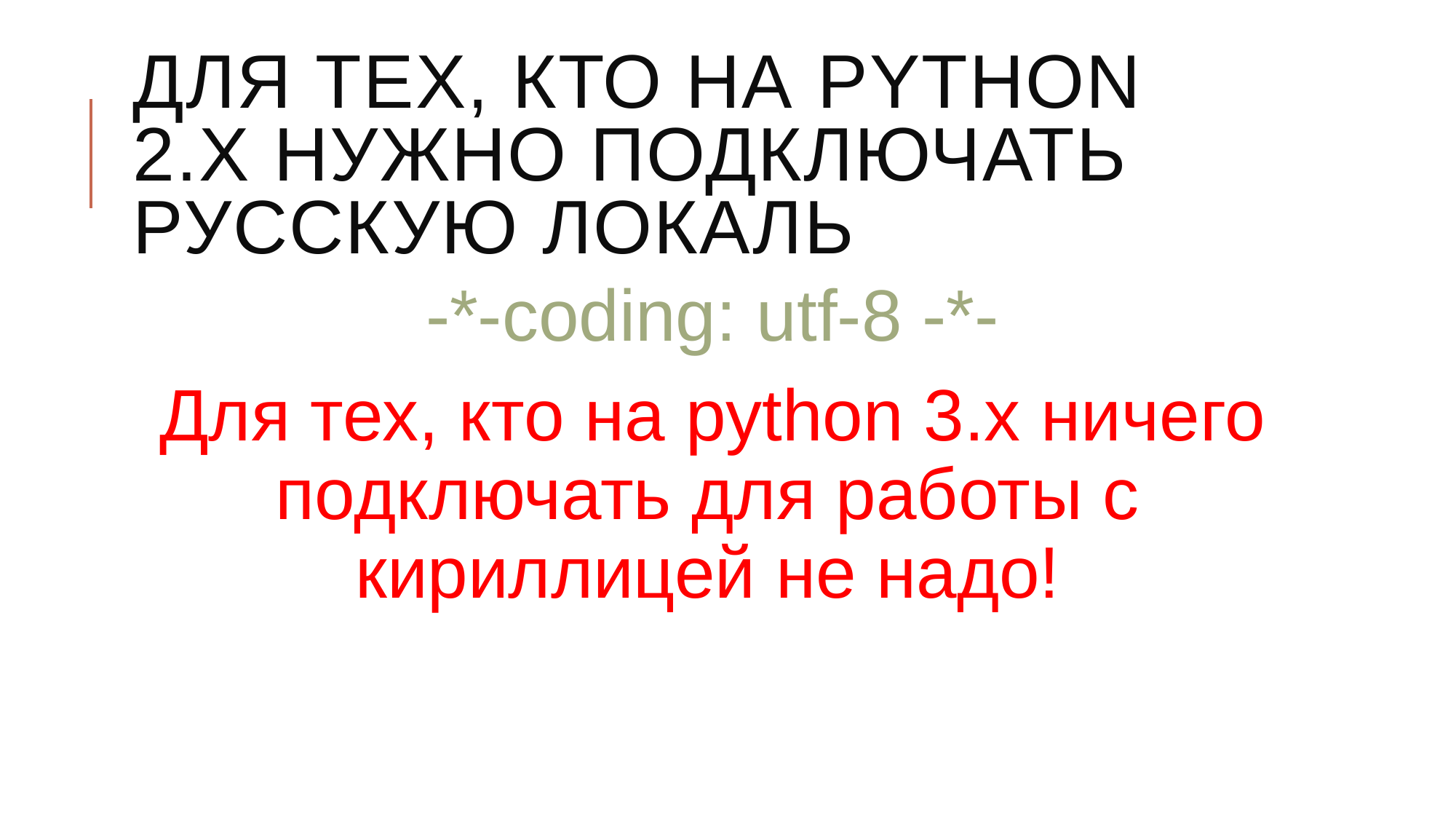

# Для тех, кто на Python 2.x нужно подключать русскую локаль
-*-coding: utf-8 -*-
Для тех, кто на python 3.x ничего подключать для работы с кириллицей не надо!